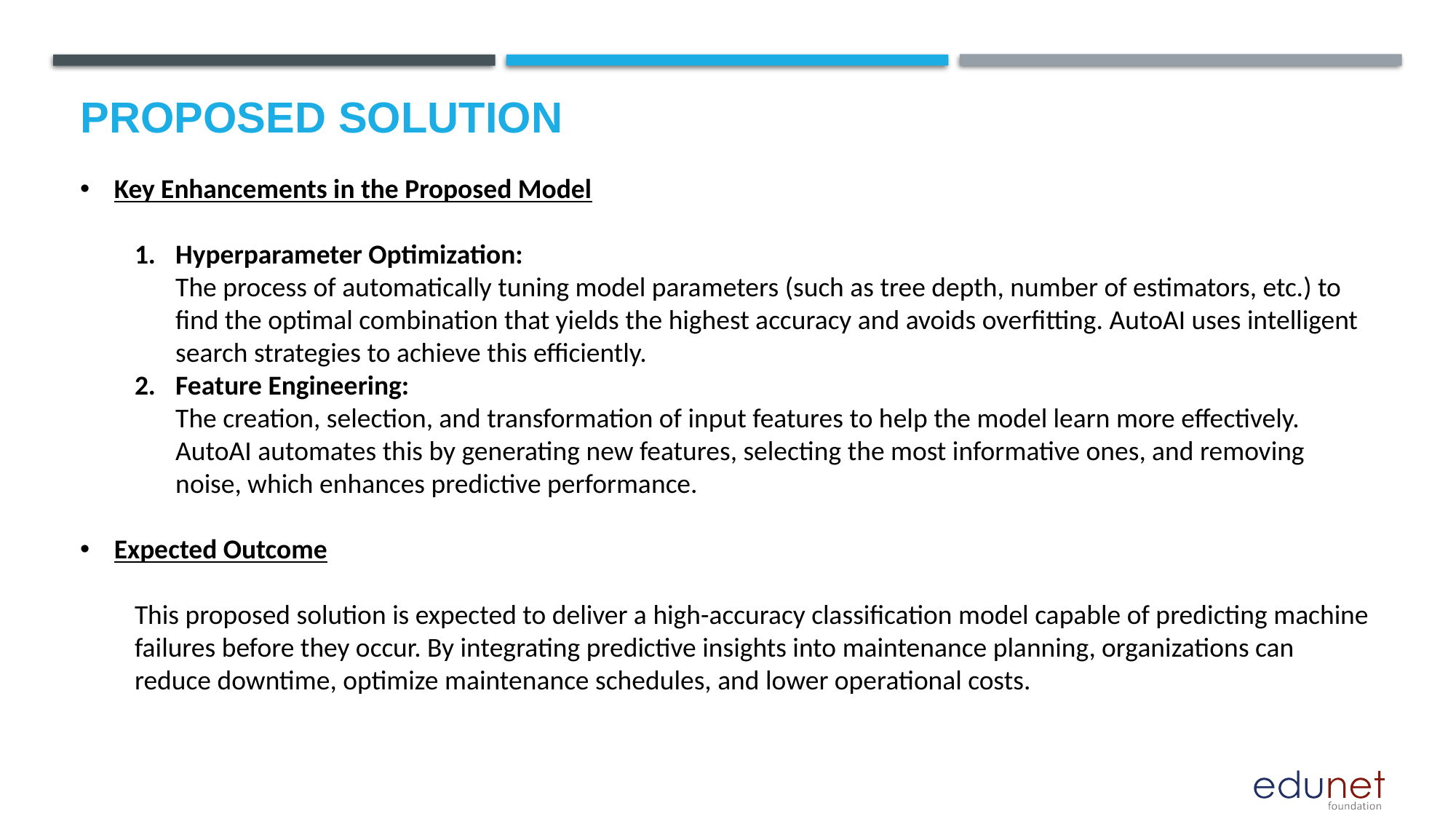

# Proposed Solution
Key Enhancements in the Proposed Model

Hyperparameter Optimization:
The process of automatically tuning model parameters (such as tree depth, number of estimators, etc.) to find the optimal combination that yields the highest accuracy and avoids overfitting. AutoAI uses intelligent search strategies to achieve this efficiently.
Feature Engineering:
The creation, selection, and transformation of input features to help the model learn more effectively. AutoAI automates this by generating new features, selecting the most informative ones, and removing noise, which enhances predictive performance.

Expected Outcome

This proposed solution is expected to deliver a high-accuracy classification model capable of predicting machine failures before they occur. By integrating predictive insights into maintenance planning, organizations can reduce downtime, optimize maintenance schedules, and lower operational costs.